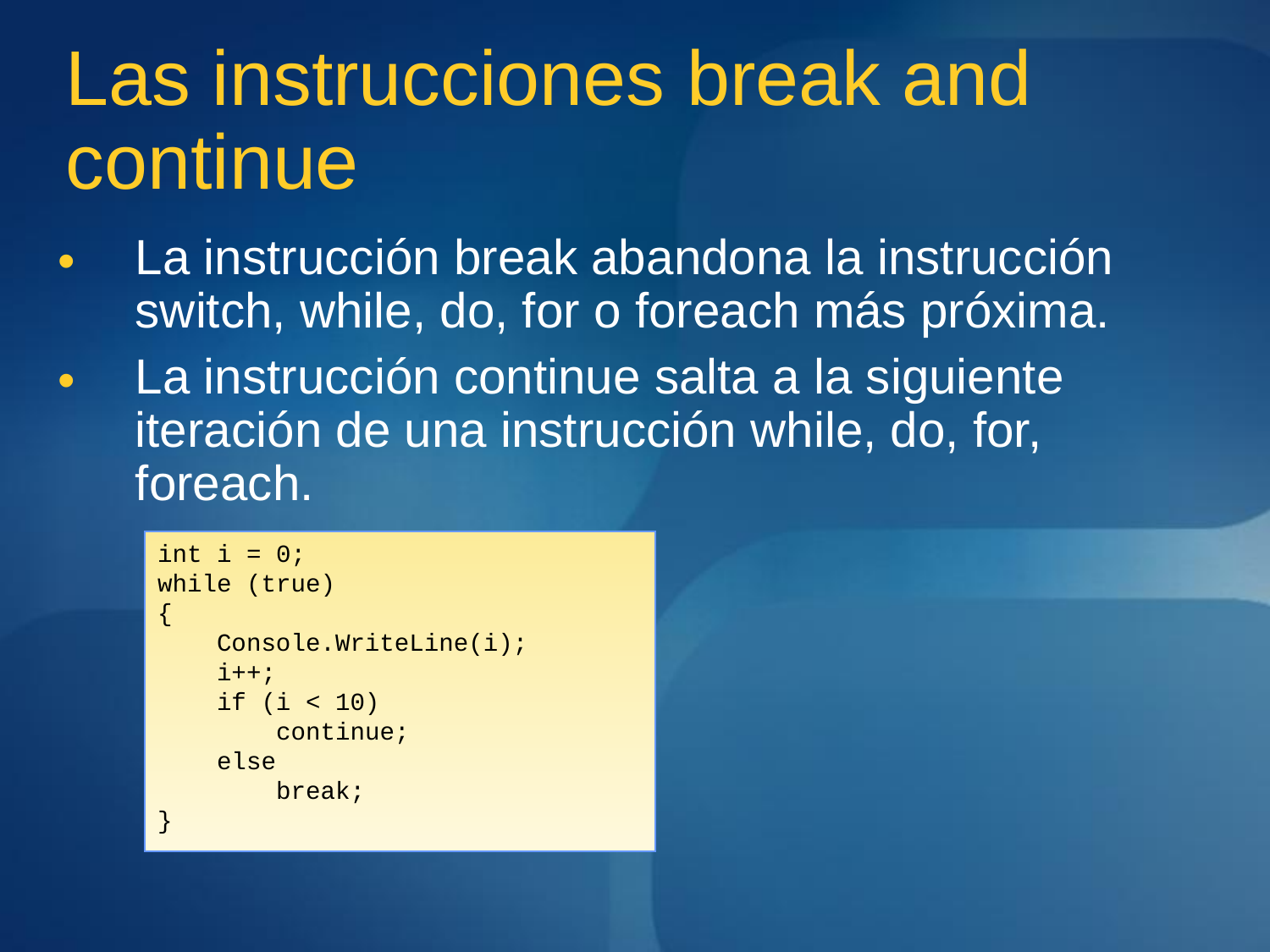

# Las instrucciones break and continue
La instrucción break abandona la instrucción switch, while, do, for o foreach más próxima.
La instrucción continue salta a la siguiente iteración de una instrucción while, do, for, foreach.
int i = 0;
while (true)
{
    Console.WriteLine(i);
    i++;
    if (i < 10)
        continue;
    else
        break;
}